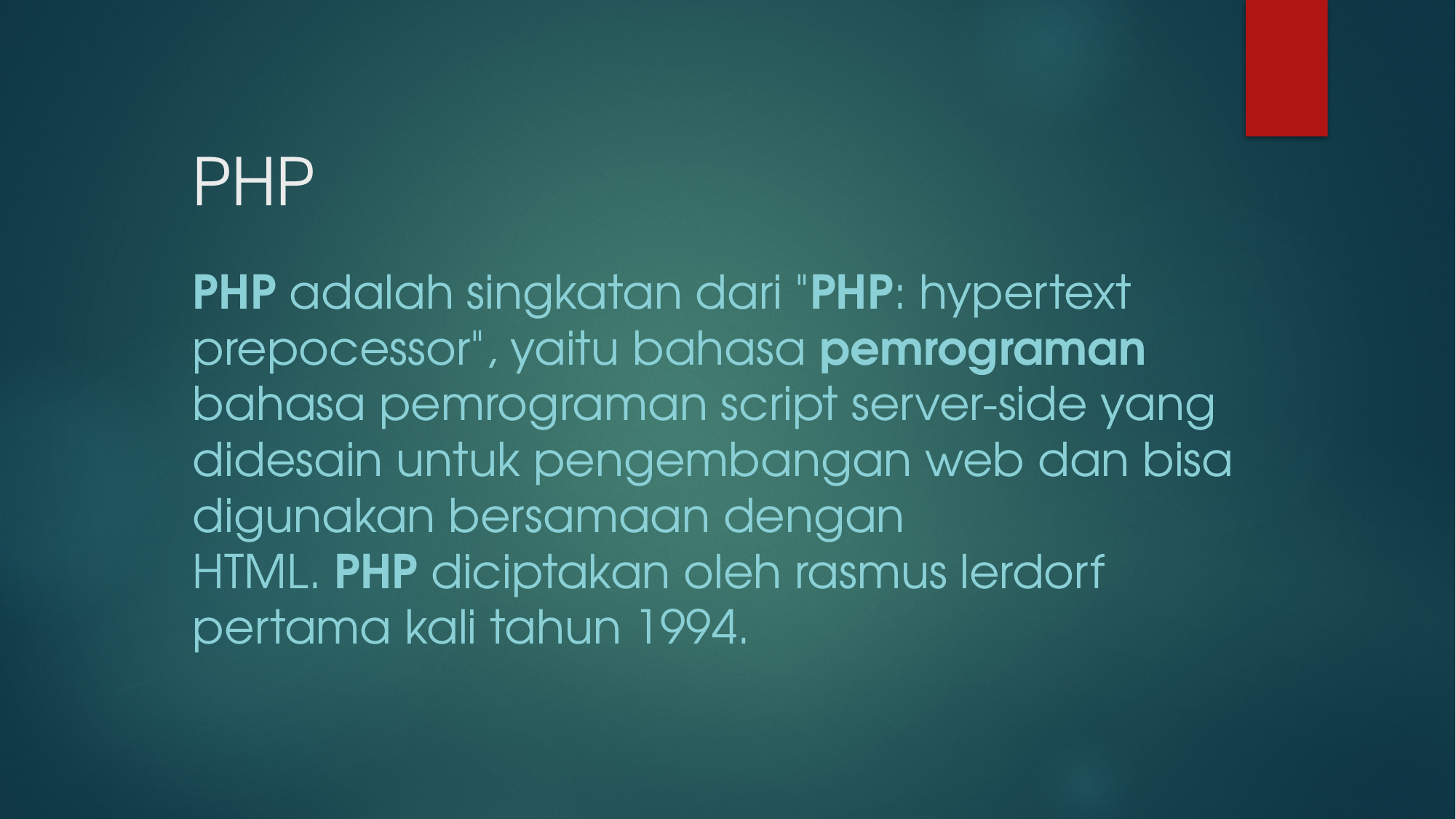

# PHP
PHP adalah singkatan dari "PHP: hypertext prepocessor", yaitu bahasa pemrograman  bahasa pemrograman script server-side yang didesain untuk pengembangan web dan bisa digunakan bersamaan dengan HTML. PHP diciptakan oleh rasmus lerdorf pertama kali tahun 1994.